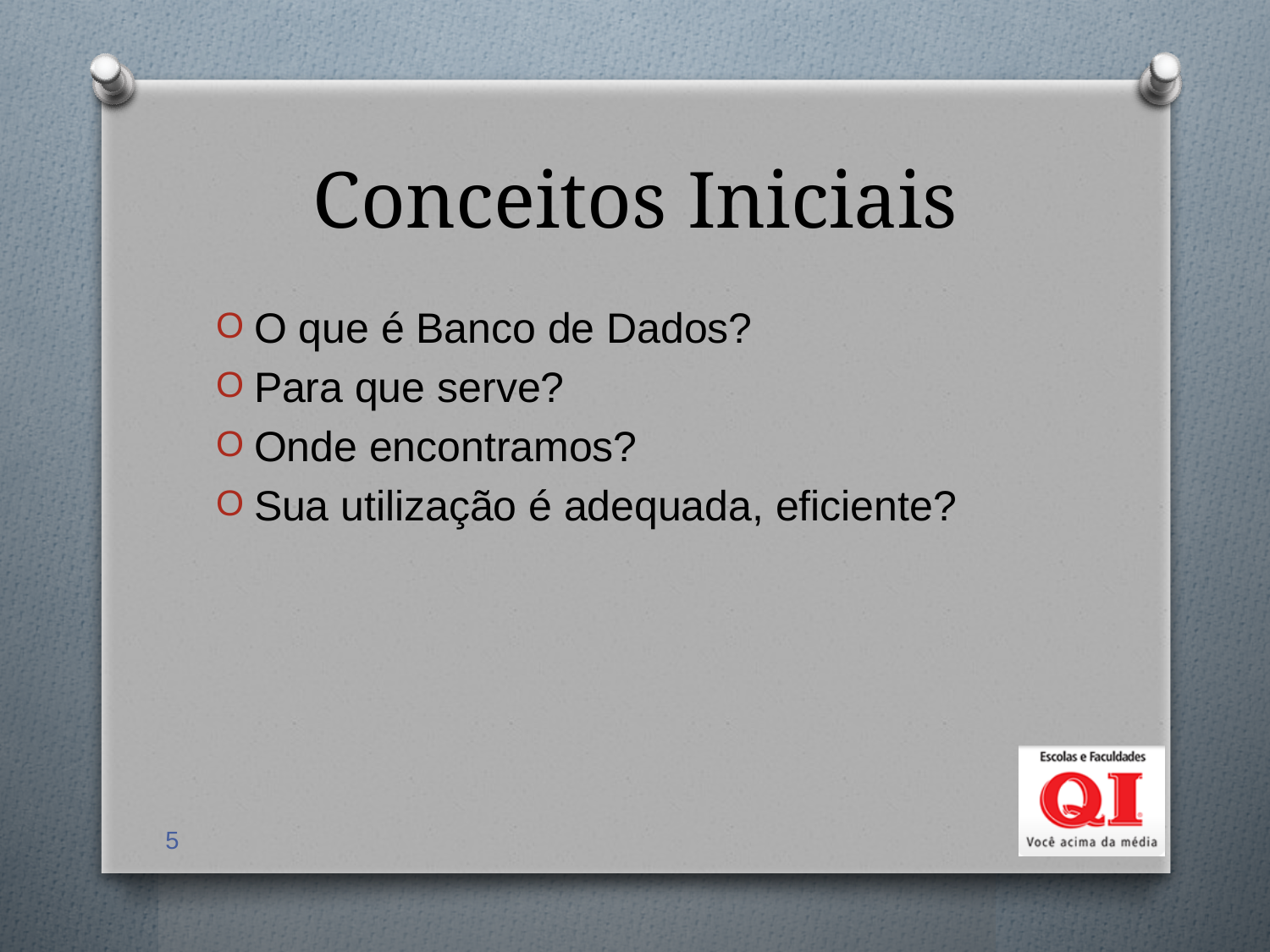

# Conceitos Iniciais
O que é Banco de Dados?
Para que serve?
Onde encontramos?
Sua utilização é adequada, eficiente?

5